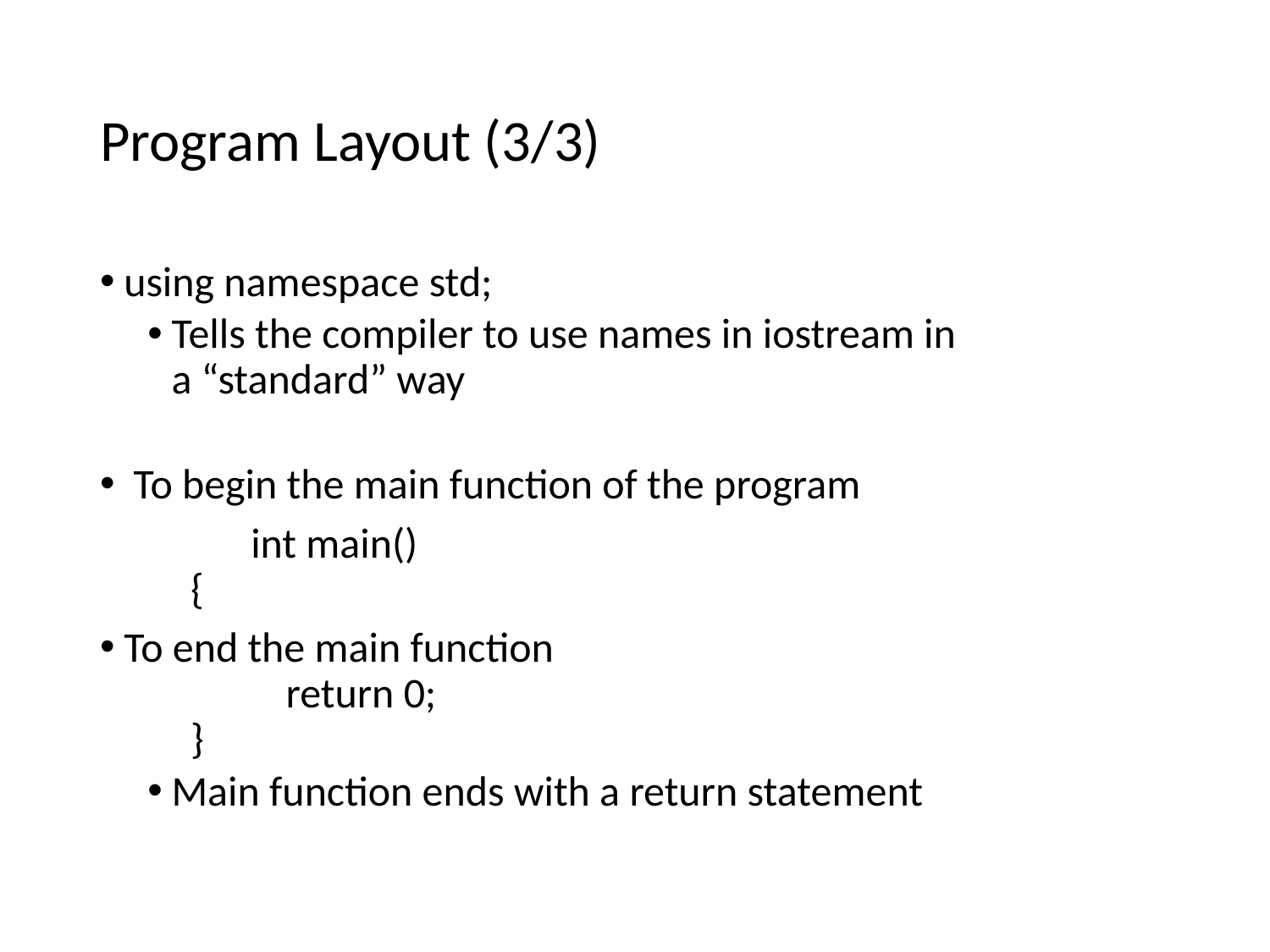

# Program Layout (3/3)
using namespace std;
Tells the compiler to use names in iostream in
a “standard” way
 To begin the main function of the program
		int main()
       {
To end the main function
                 return 0;
       }
Main function ends with a return statement